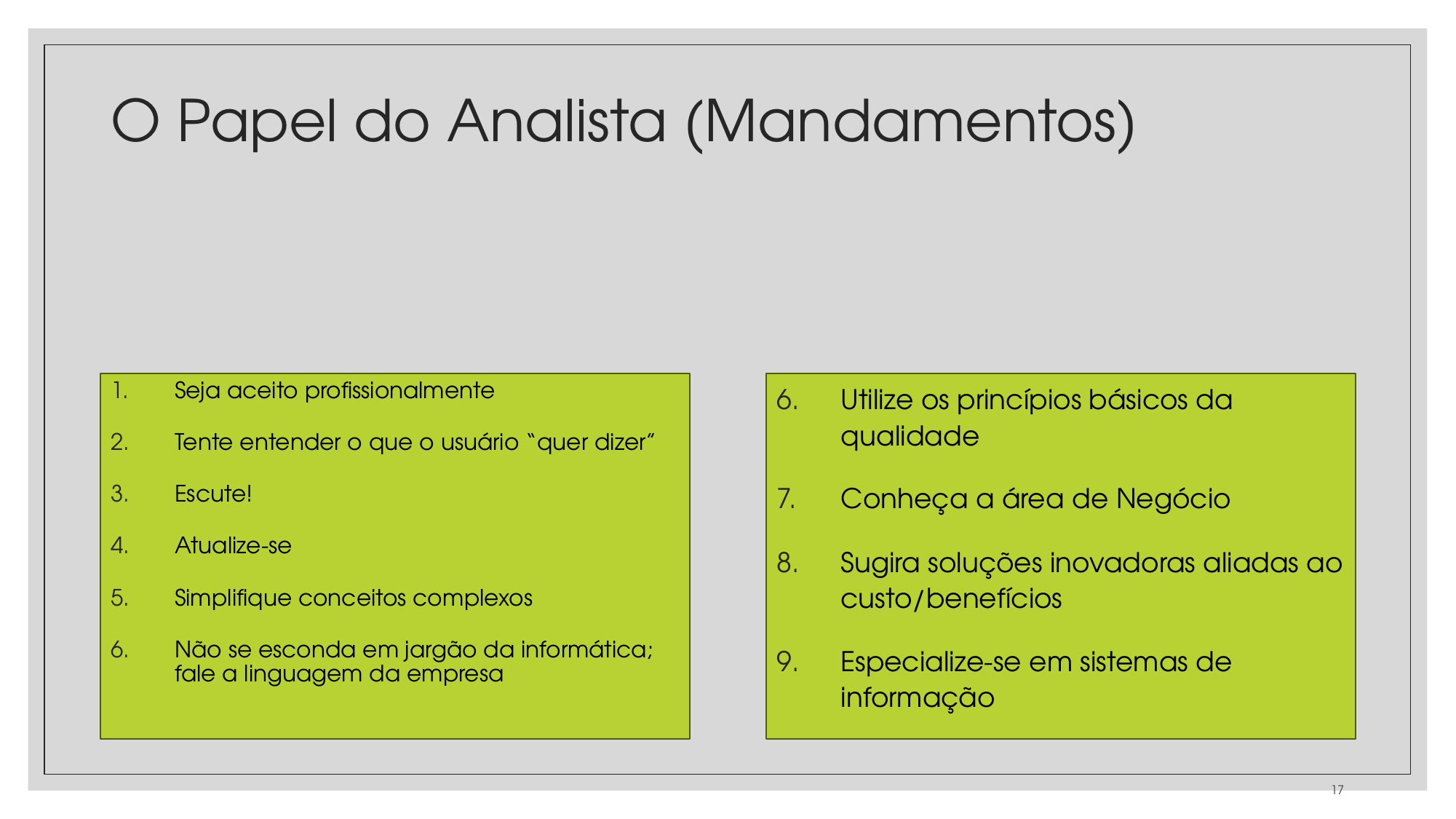

# O Papel do Analista (Mandamentos)

Seja aceito profissionalmente
Tente entender o que o usuário “quer dizer”
Escute!
Atualize-se
Simplifique conceitos complexos
Não se esconda em jargão da informática; fale a linguagem da empresa
Utilize os princípios básicos da qualidade
Conheça a área de Negócio
Sugira soluções inovadoras aliadas ao custo/benefícios
Especialize-se em sistemas de informação
17